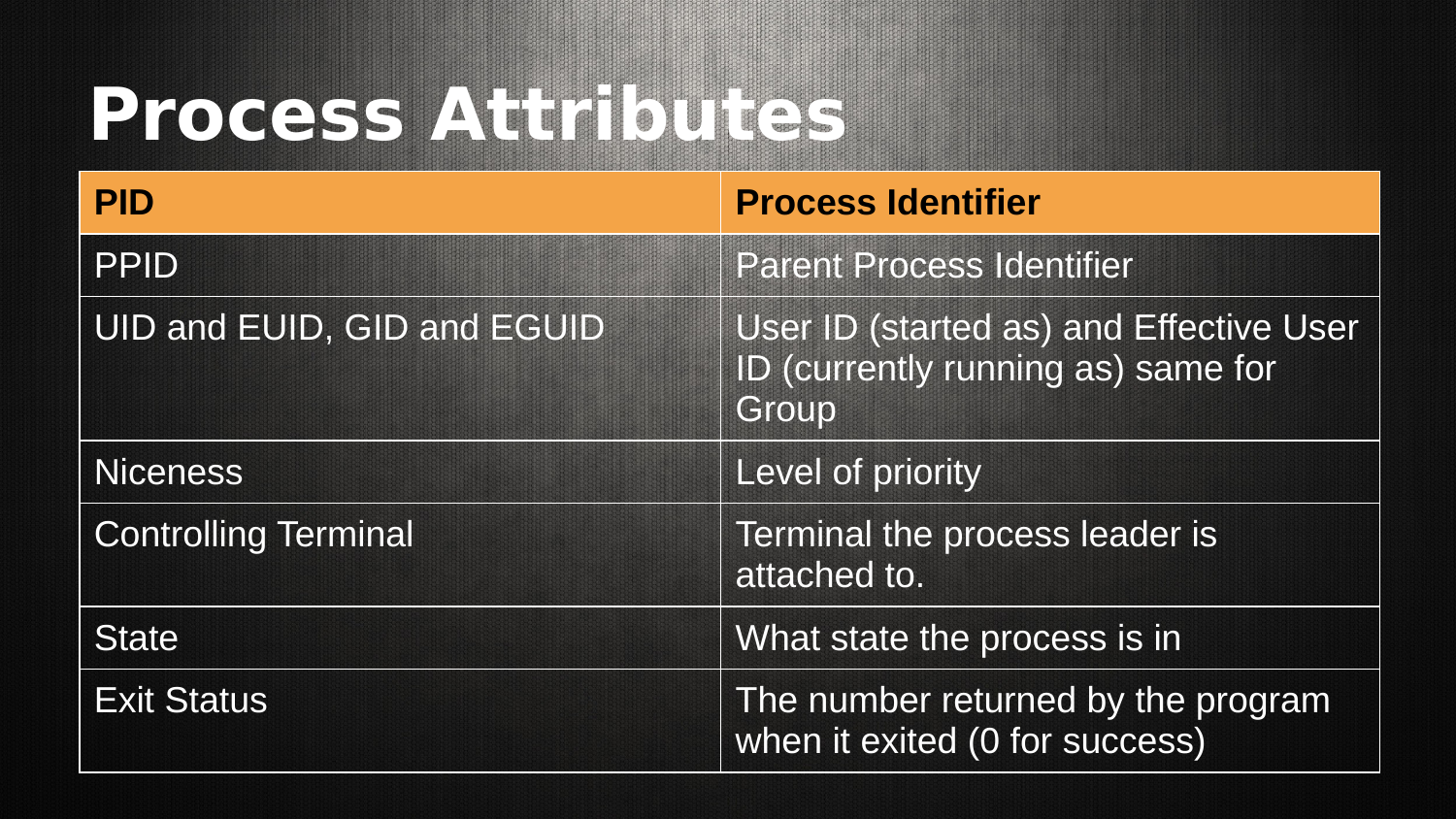

# Process Attributes
| PID | Process Identifier |
| --- | --- |
| PPID | Parent Process Identifier |
| UID and EUID, GID and EGUID | User ID (started as) and Effective User ID (currently running as) same for Group |
| Niceness | Level of priority |
| Controlling Terminal | Terminal the process leader is attached to. |
| State | What state the process is in |
| Exit Status | The number returned by the program when it exited (0 for success) |